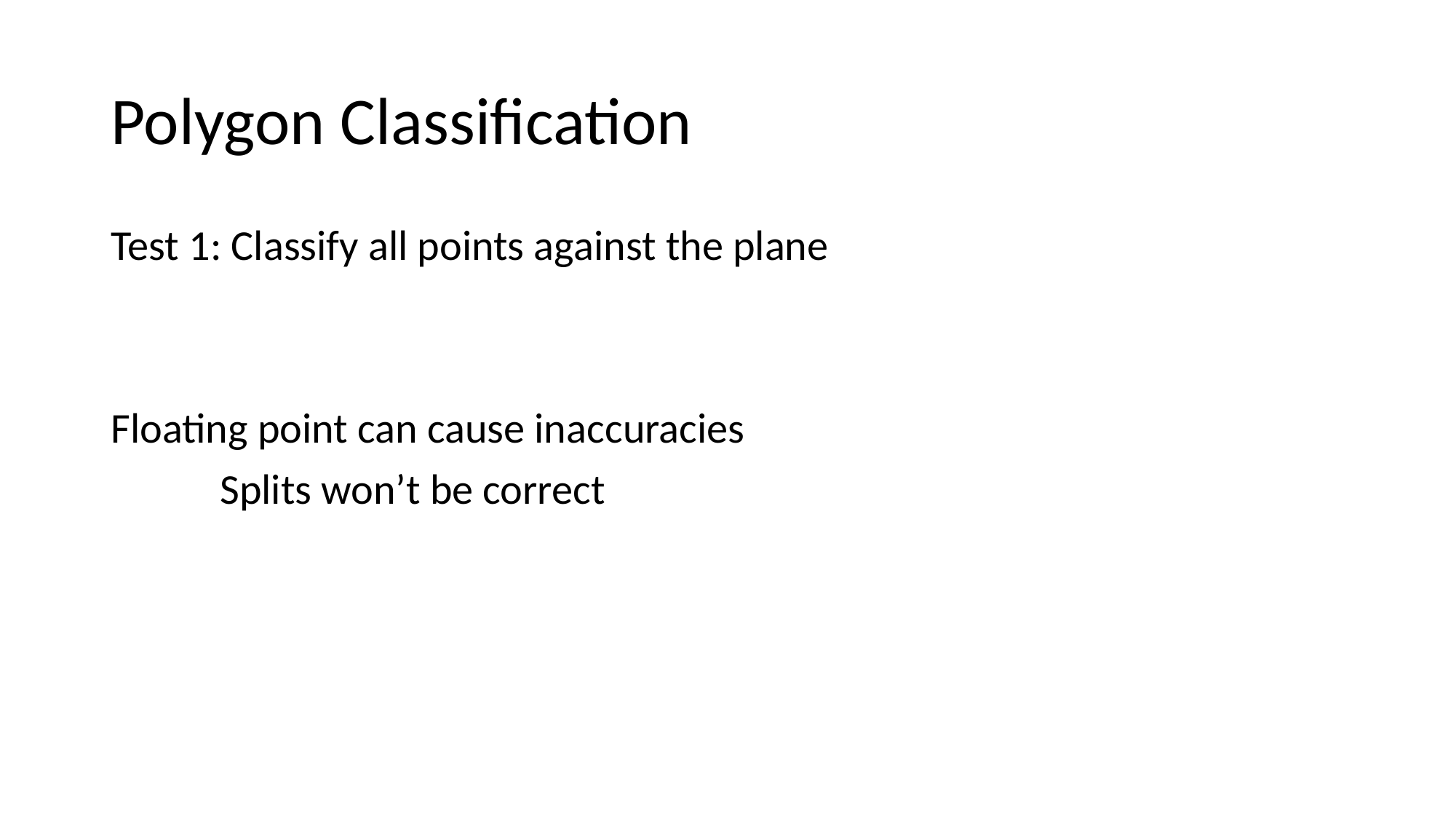

# Polygon Classification
Test 1: Classify all points against the plane

Floating point can cause inaccuracies
	Splits won’t be correct